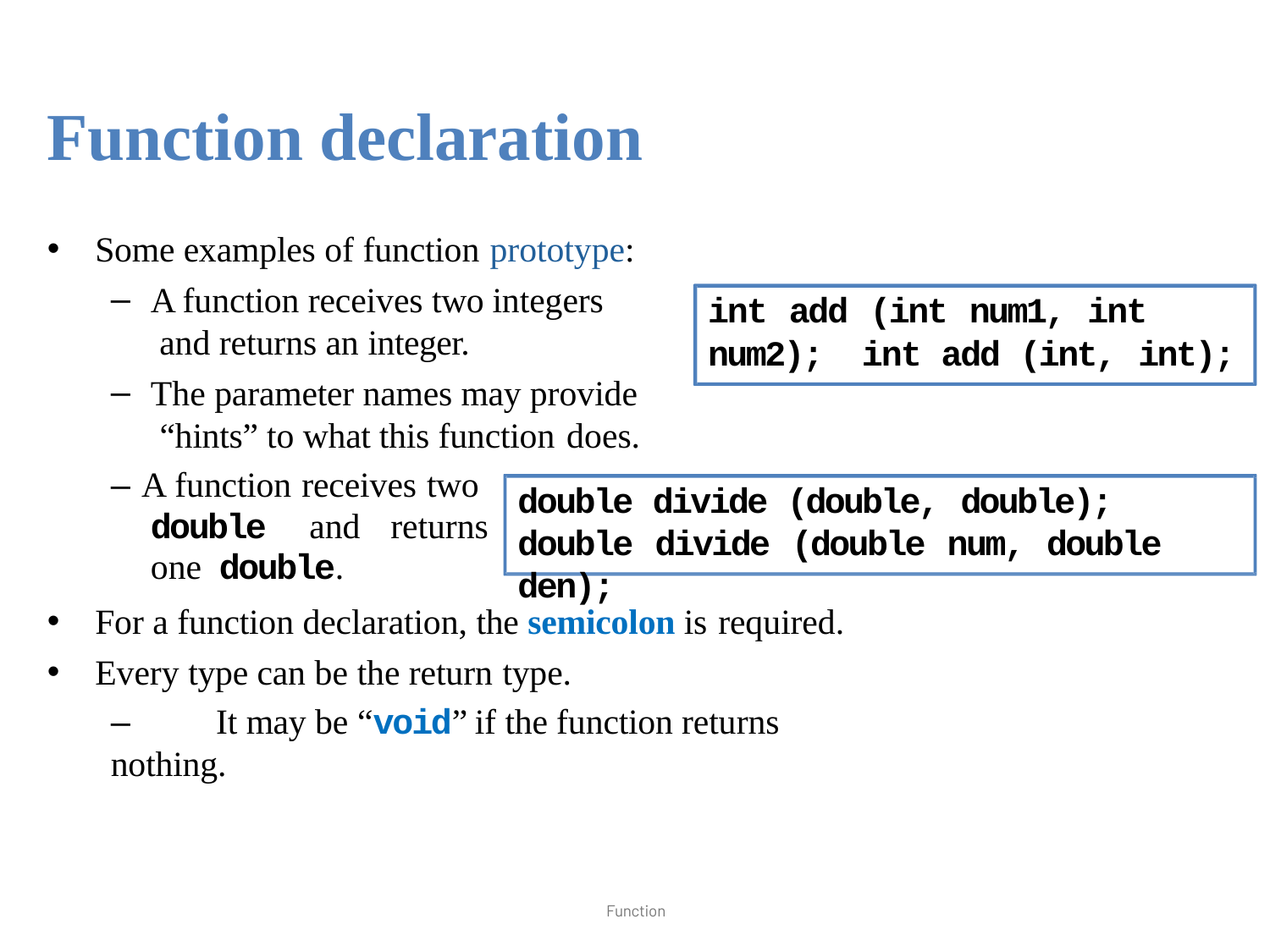

Function declaration
Some examples of function prototype:
A function receives two integers  and returns an integer.
The parameter names may provide  “hints” to what this function does.

int add (int num1, int num2);  int add (int, int);
– A function receives two  double and returns one  double.

double divide (double, double);
double divide (double num, double den);
For a function declaration, the semicolon is required.
Every type can be the return type.
–	It may be “void” if the function returns nothing.
Function